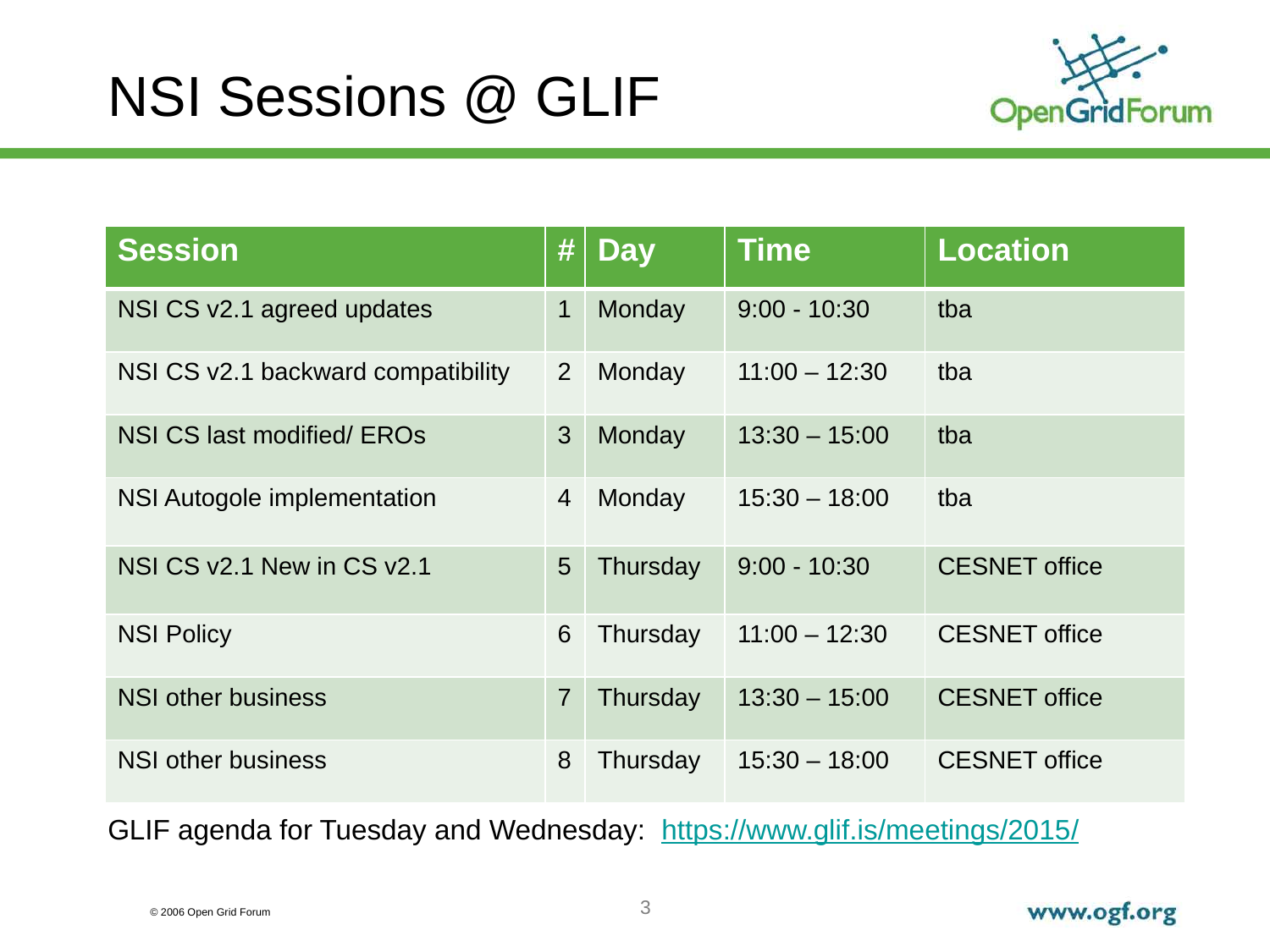

# NSI Sessions @ GLIF
| Session | # | Day | Time | Location |
| --- | --- | --- | --- | --- |
| NSI CS v2.1 agreed updates | 1 | Monday | 9:00 - 10:30 | tba |
| NSI CS v2.1 backward compatibility | 2 | Monday | 11:00 – 12:30 | tba |
| NSI CS last modified/ EROs | 3 | Monday | 13:30 – 15:00 | tba |
| NSI Autogole implementation | 4 | Monday | 15:30 – 18:00 | tba |
| NSI CS v2.1 New in CS v2.1 | 5 | Thursday | 9:00 - 10:30 | CESNET office |
| NSI Policy | 6 | Thursday | 11:00 – 12:30 | CESNET office |
| NSI other business | 7 | Thursday | 13:30 – 15:00 | CESNET office |
| NSI other business | 8 | Thursday | 15:30 – 18:00 | CESNET office |
GLIF agenda for Tuesday and Wednesday:  https://www.glif.is/meetings/2015/
3